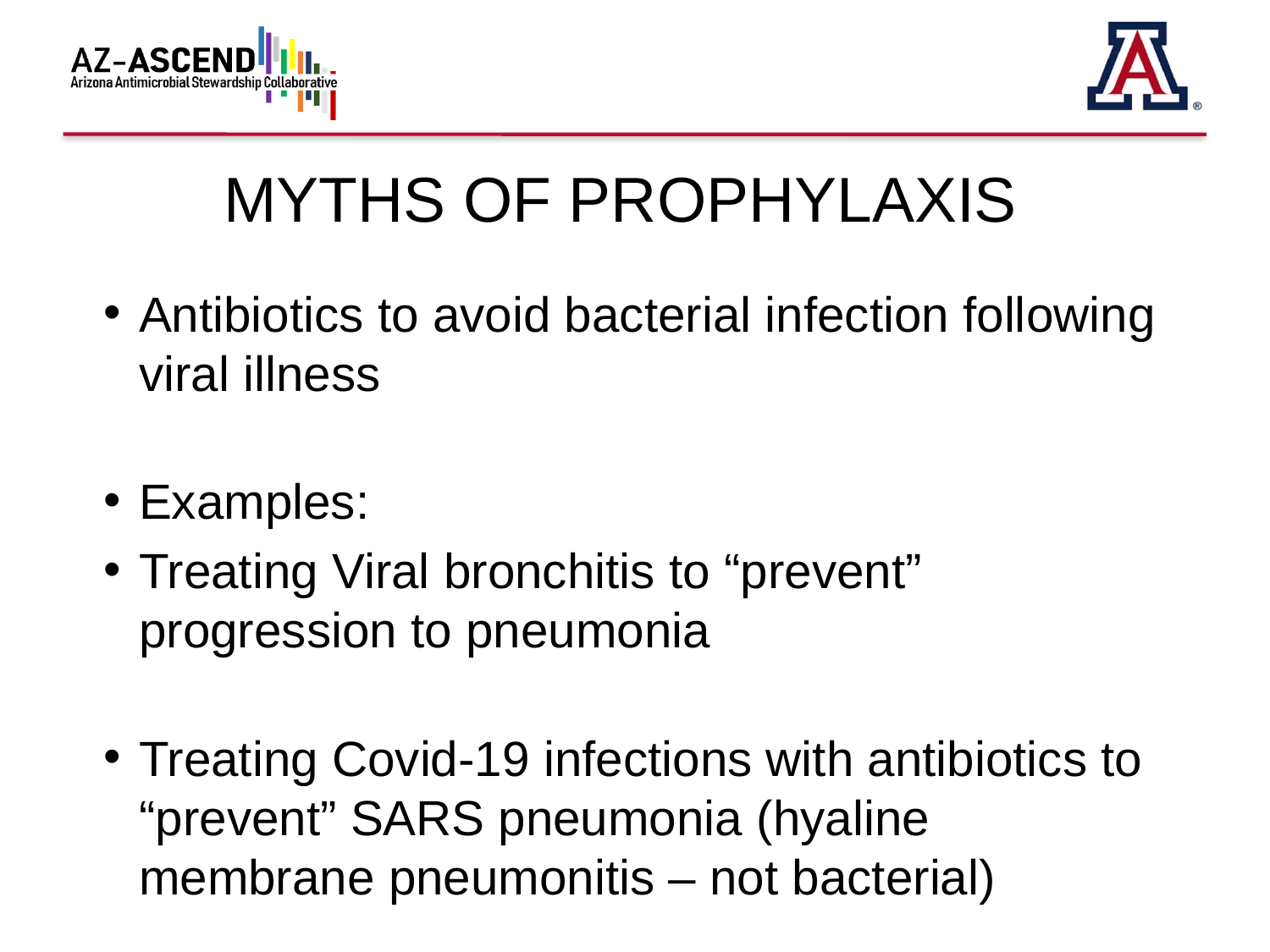

# Myths of Prophylaxis
Antibiotics to avoid bacterial infection following viral illness
Examples:
Treating Viral bronchitis to “prevent” progression to pneumonia
Treating Covid-19 infections with antibiotics to “prevent” SARS pneumonia (hyaline membrane pneumonitis – not bacterial)